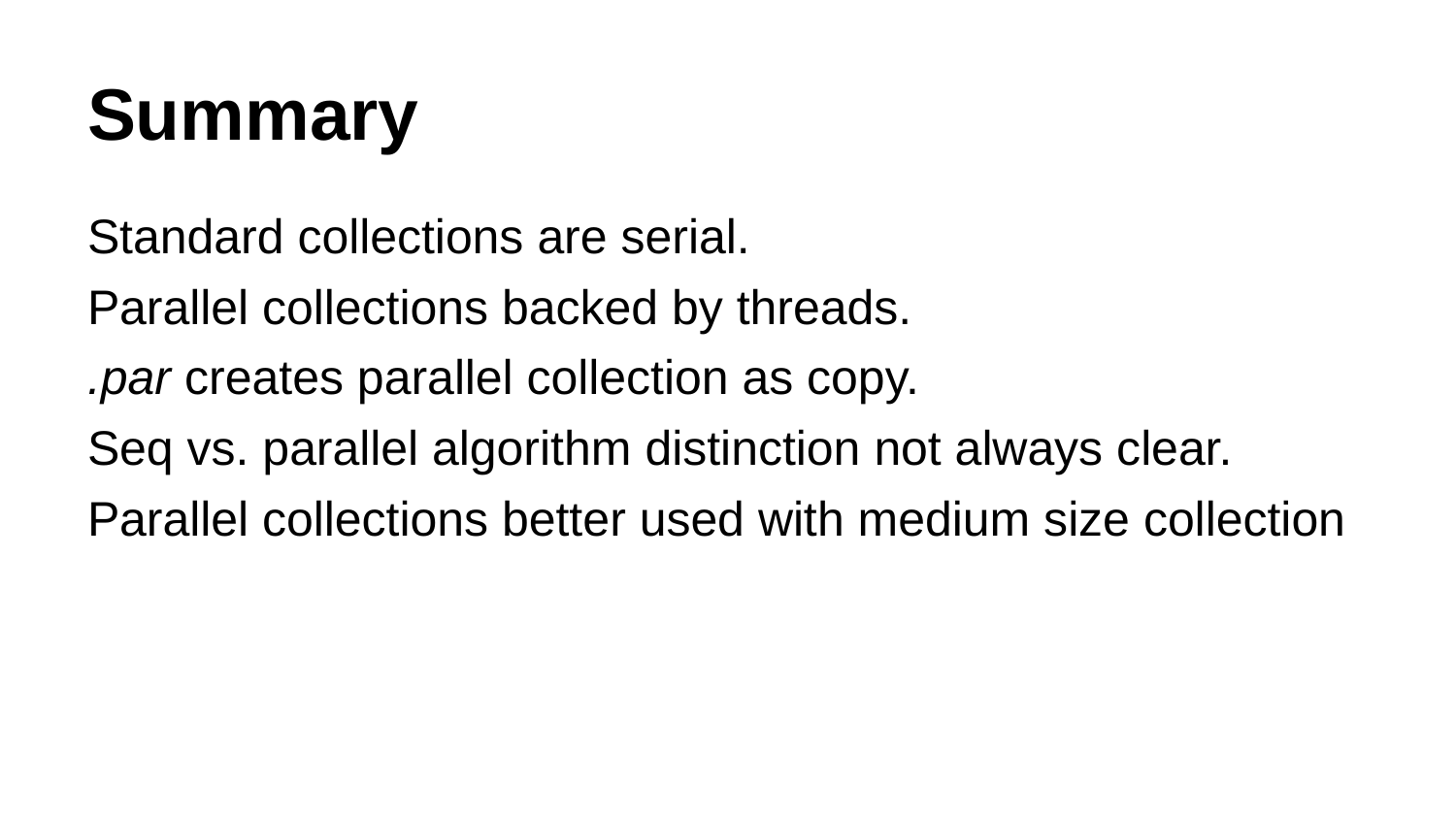

# Summary
Standard collections are serial.
Parallel collections backed by threads.
.par creates parallel collection as copy.
Seq vs. parallel algorithm distinction not always clear.
Parallel collections better used with medium size collection